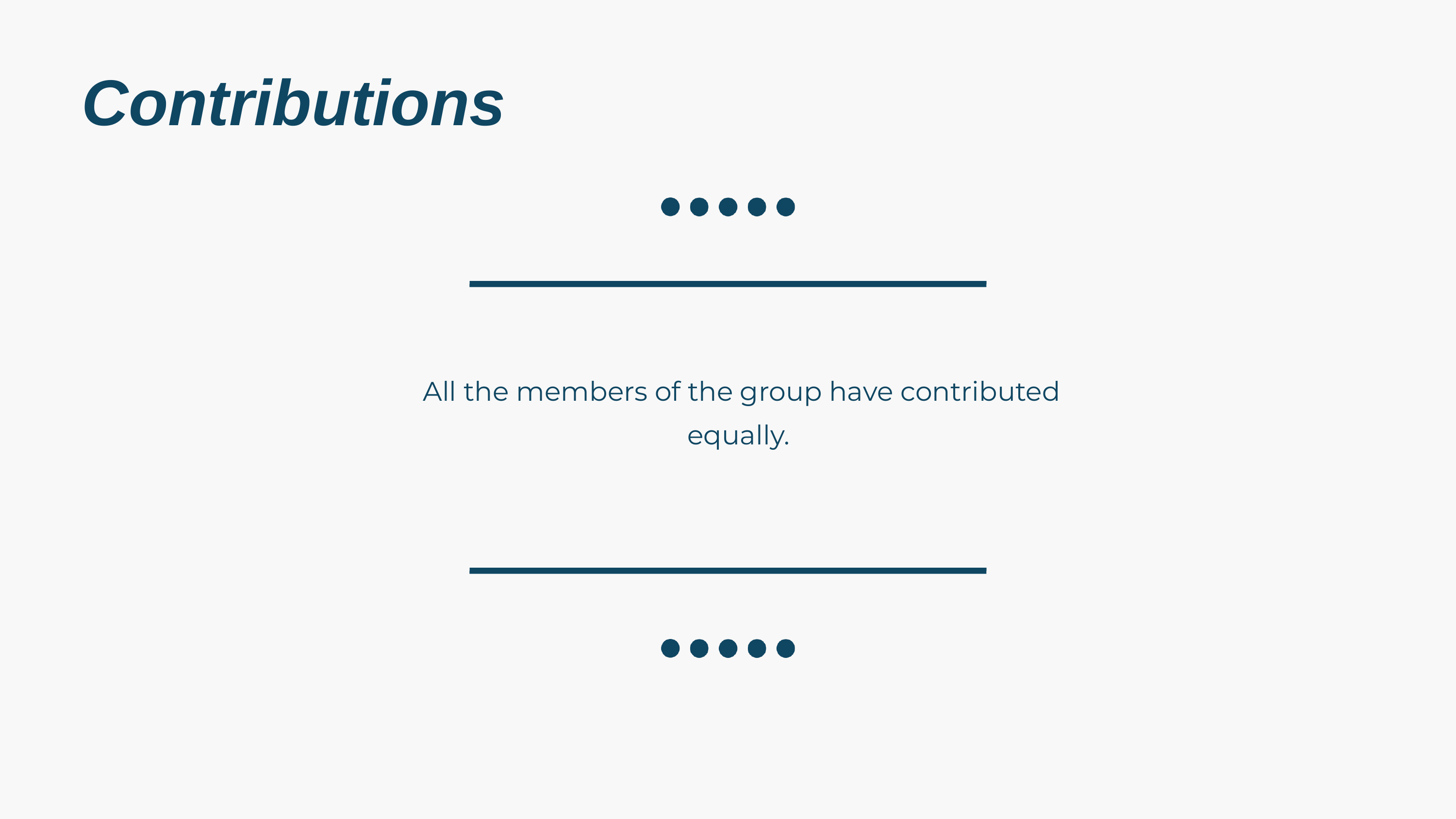

Contributions

All the members of the group have contributed equally.